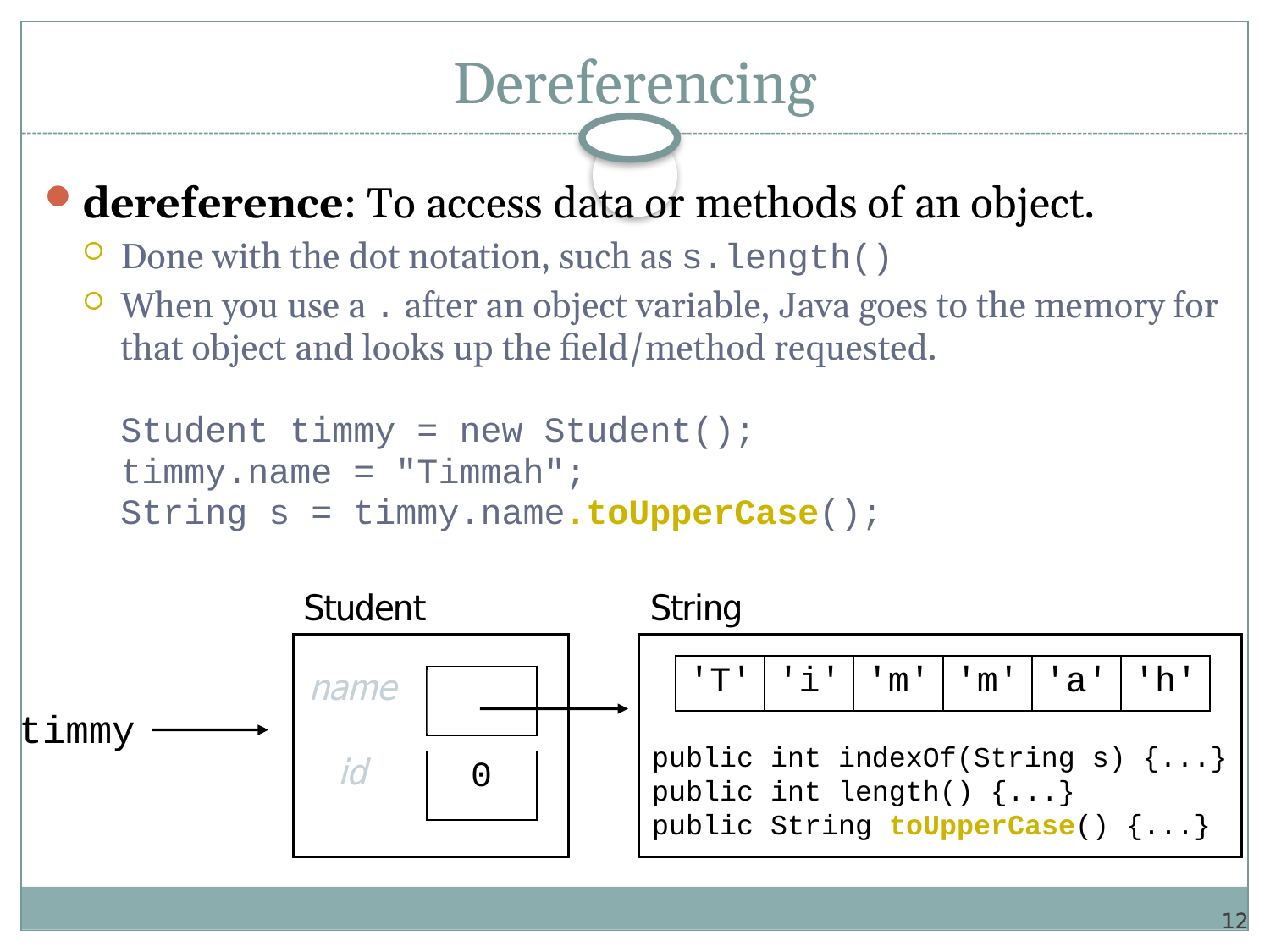

# Dereferencing
dereference: To access data or methods of an object.
Done with the dot notation, such as s.length()
When you use a . after an object variable, Java goes to the memory for that object and looks up the field/method requested.

	Student timmy = new Student();
	timmy.name = "Timmah";
	String s = timmy.name.toUpperCase();
Student
String

| 'T' | 'i' | 'm' | 'm' | 'a' | 'h' |
| --- | --- | --- | --- | --- | --- |
| name | null |
| --- | --- |

timmy

public int indexOf(String s) {...}
public int length() {...}
public String toUpperCase() {...}
| id | 0 |
| --- | --- |